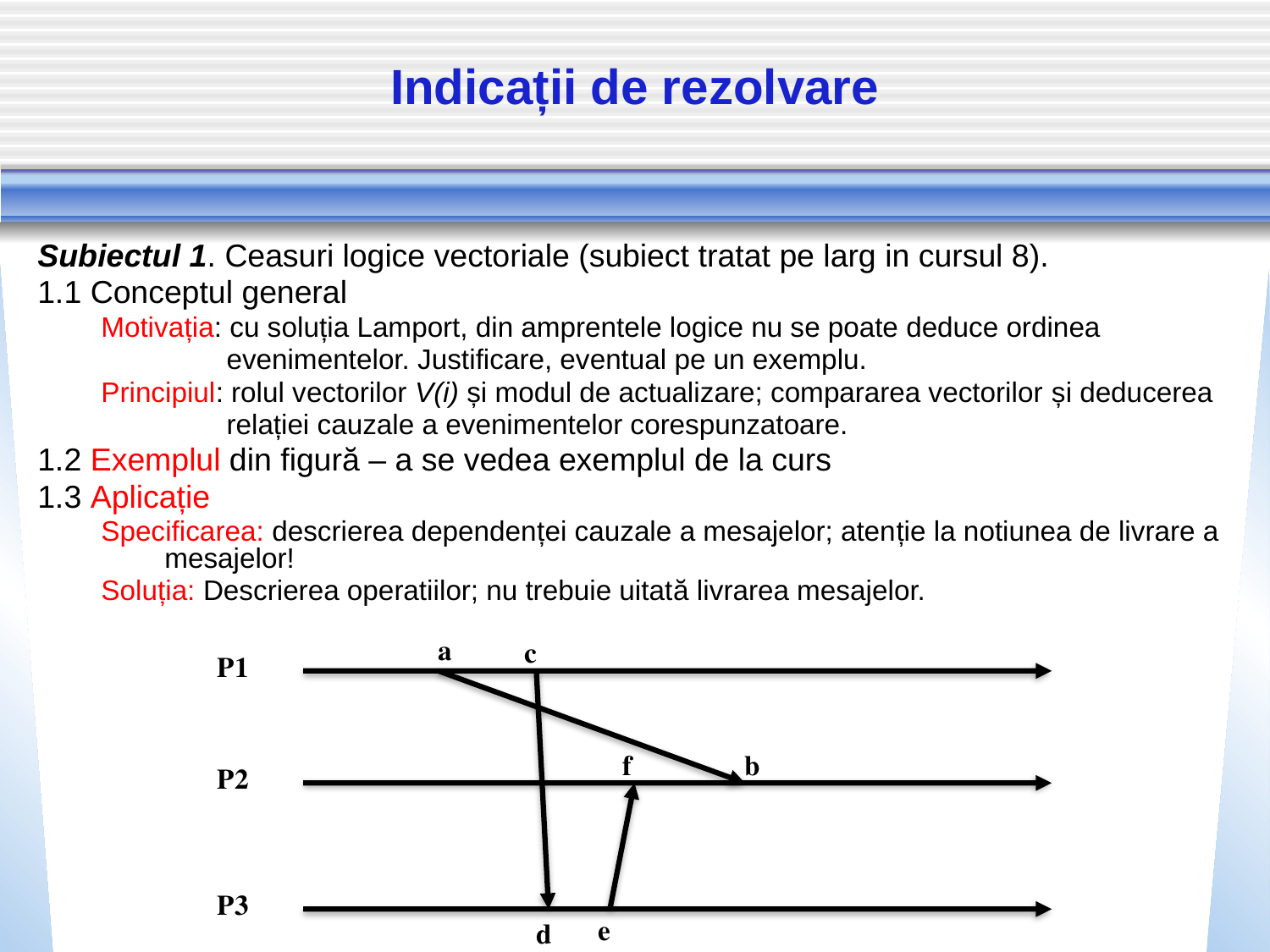

Indicații de rezolvare
Subiectul 1. Ceasuri logice vectoriale (subiect tratat pe larg in cursul 8).
1.1 Conceptul general
Motivația: cu soluția Lamport, din amprentele logice nu se poate deduce ordinea
                evenimentelor. Justificare, eventual pe un exemplu.
Principiul: rolul vectorilor V(i) și modul de actualizare; compararea vectorilor și deducerea
                relației cauzale a evenimentelor corespunzatoare.
1.2 Exemplul din figură – a se vedea exemplul de la curs
1.3 Aplicație
Specificarea: descrierea dependenței cauzale a mesajelor; atenție la notiunea de livrare a mesajelor!
Soluția: Descrierea operatiilor; nu trebuie uitată livrarea mesajelor.
a
c
P1

f
b
P2

P3
e

d